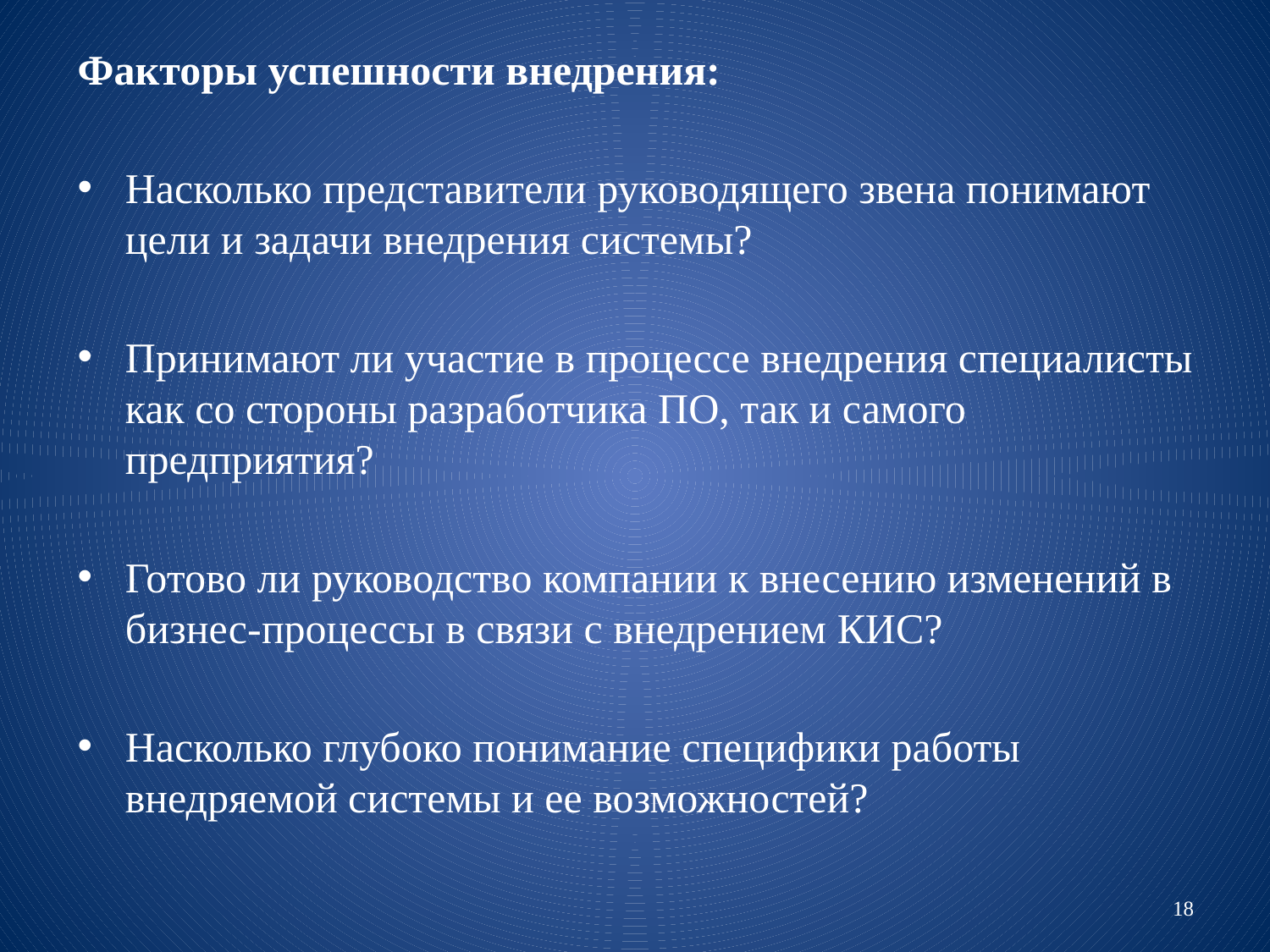

Факторы успешности внедрения:

Насколько представители руководящего звена понимают цели и задачи внедрения системы?

Принимают ли участие в процессе внедрения специалисты как со стороны разработчика ПО, так и самого предприятия?

Готово ли руководство компании к внесению изменений в бизнес-процессы в связи с внедрением КИС?

Насколько глубоко понимание специфики работы внедряемой системы и ее возможностей?

18